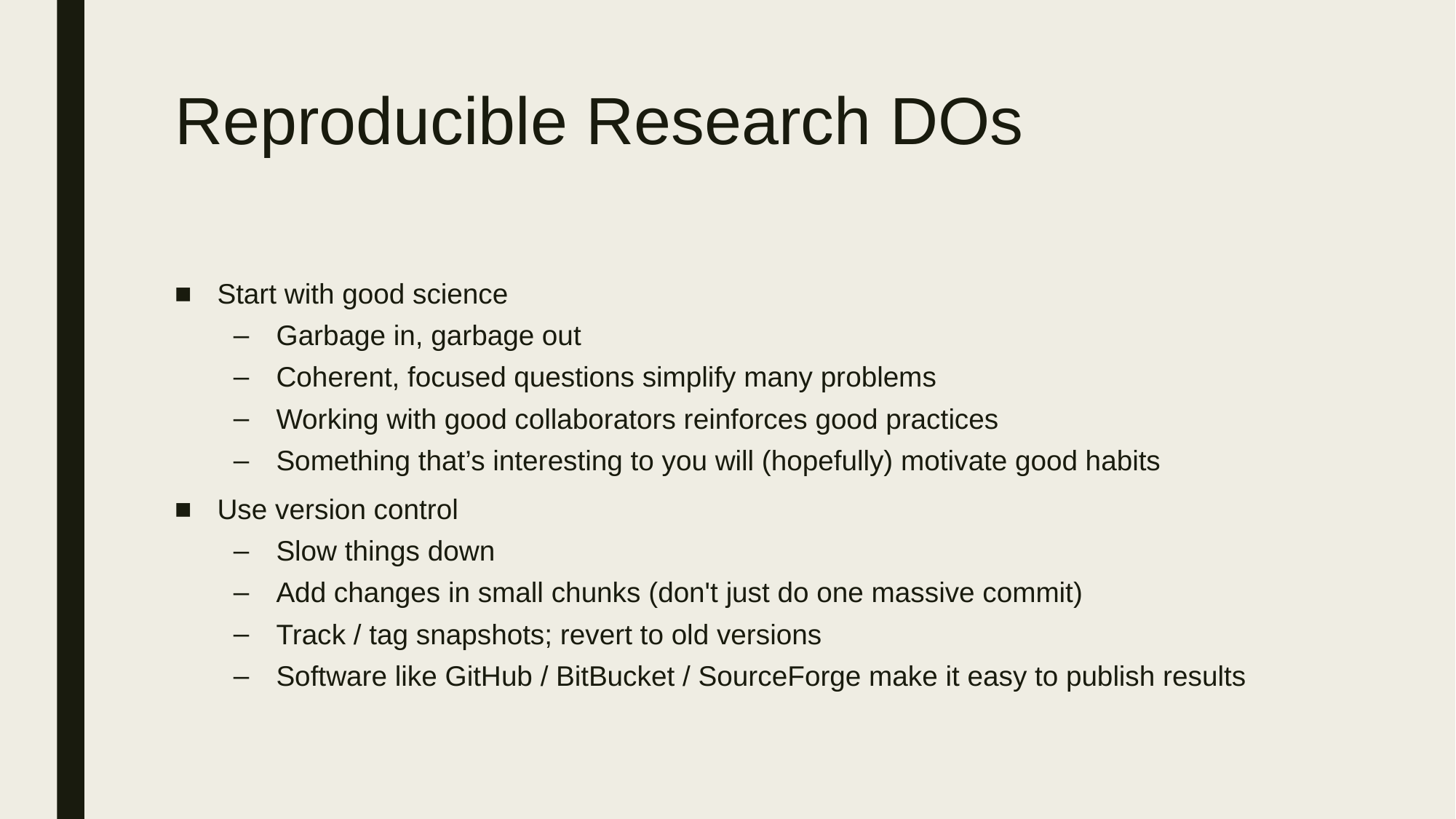

# Reproducible Research DOs
Start with good science
Garbage in, garbage out
Coherent, focused questions simplify many problems
Working with good collaborators reinforces good practices
Something that’s interesting to you will (hopefully) motivate good habits
Use version control
Slow things down
Add changes in small chunks (don't just do one massive commit)
Track / tag snapshots; revert to old versions
Software like GitHub / BitBucket / SourceForge make it easy to publish results